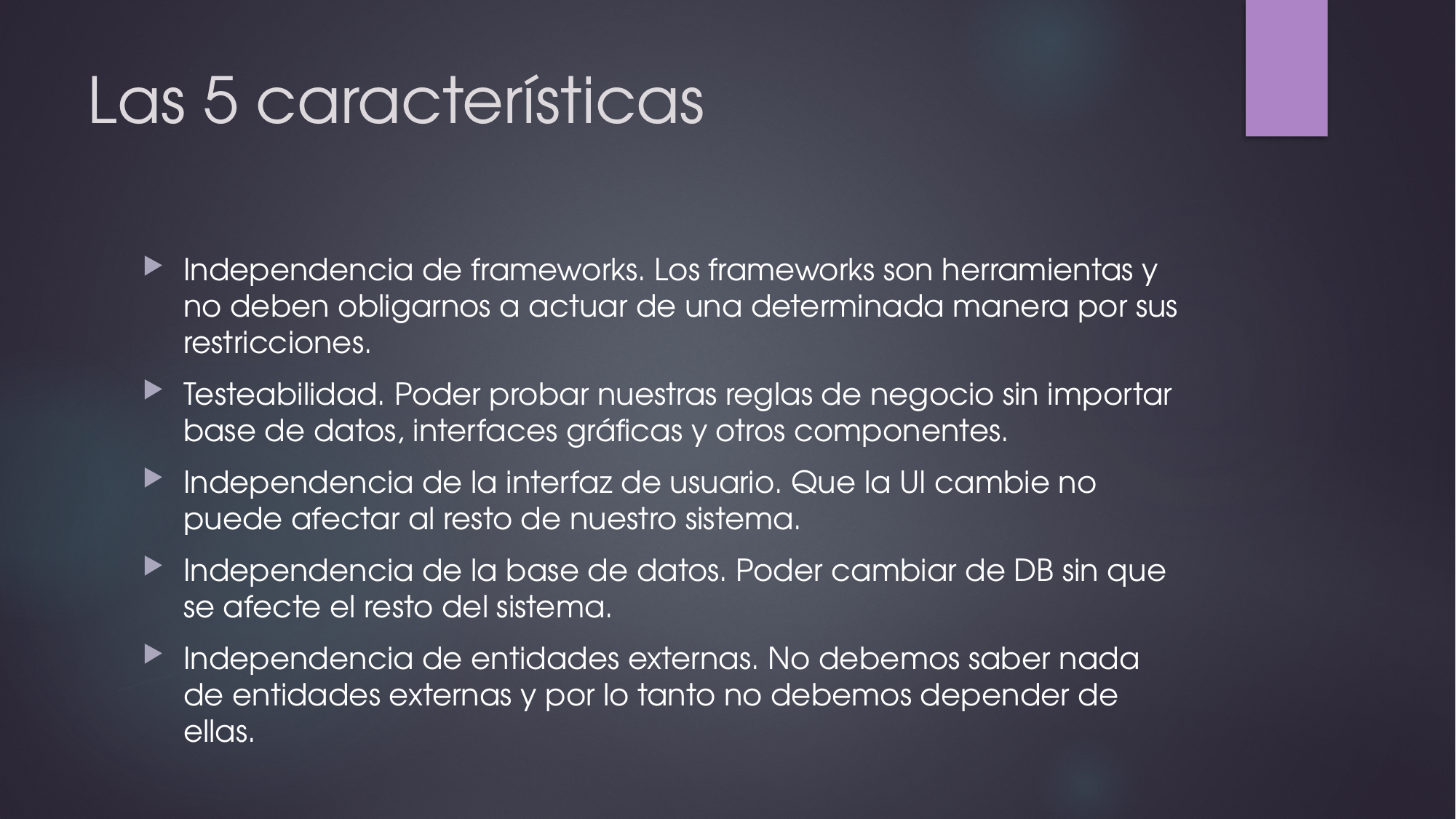

# Las 5 características
Independencia de frameworks. Los frameworks son herramientas y no deben obligarnos a actuar de una determinada manera por sus restricciones.
Testeabilidad. Poder probar nuestras reglas de negocio sin importar base de datos, interfaces gráficas y otros componentes.
Independencia de la interfaz de usuario. Que la UI cambie no puede afectar al resto de nuestro sistema.
Independencia de la base de datos. Poder cambiar de DB sin que se afecte el resto del sistema.
Independencia de entidades externas. No debemos saber nada de entidades externas y por lo tanto no debemos depender de ellas.